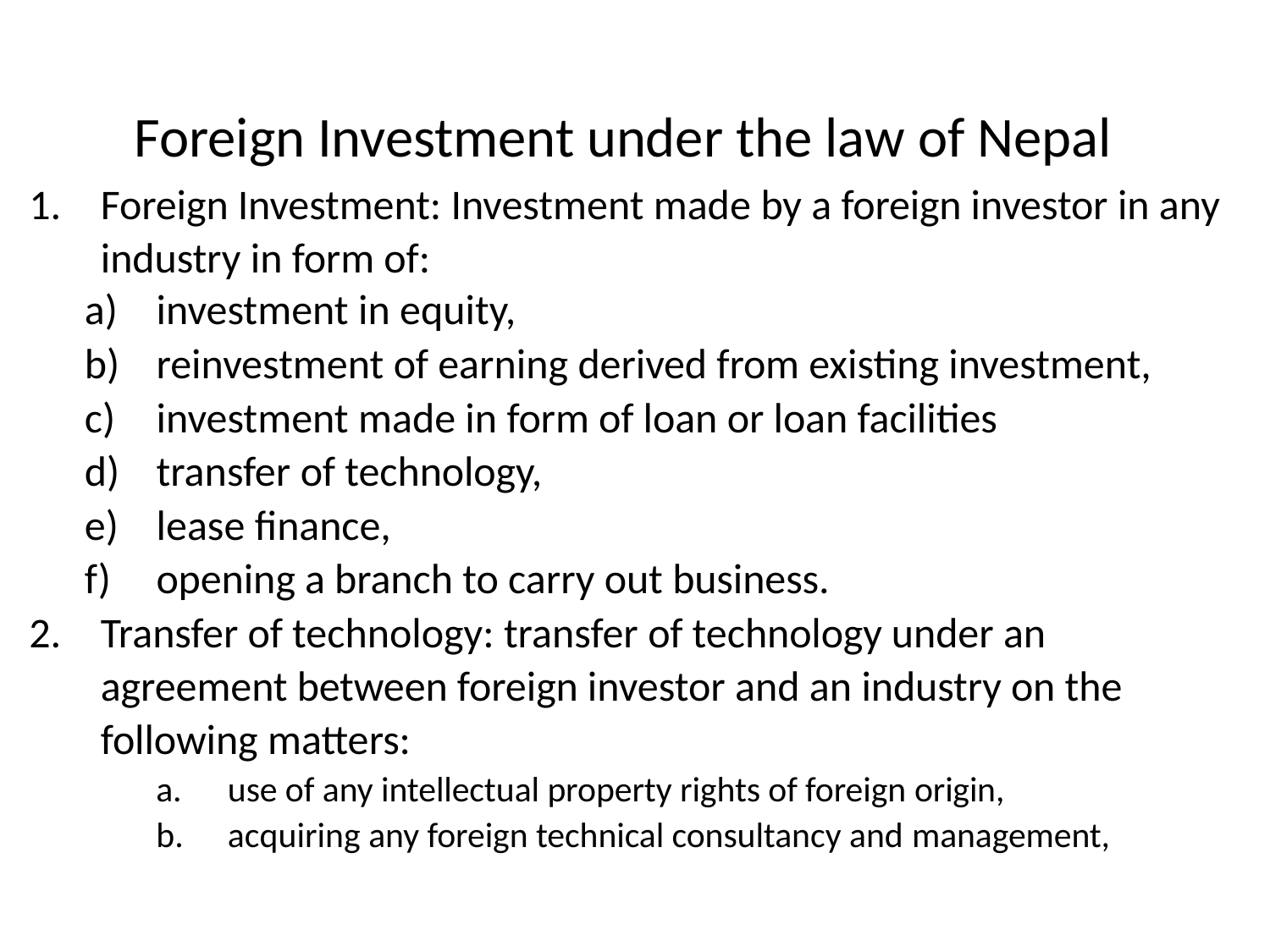

# Foreign Investment under the law of Nepal
Foreign Investment: Investment made by a foreign investor in any  industry in form of:
investment in equity,
reinvestment of earning derived from existing investment,
investment made in form of loan or loan facilities
transfer of technology,
lease finance,
opening a branch to carry out business.
Transfer of technology: transfer of technology under an  agreement between foreign investor and an industry on the  following matters:
use of any intellectual property rights of foreign origin,
acquiring any foreign technical consultancy and management,